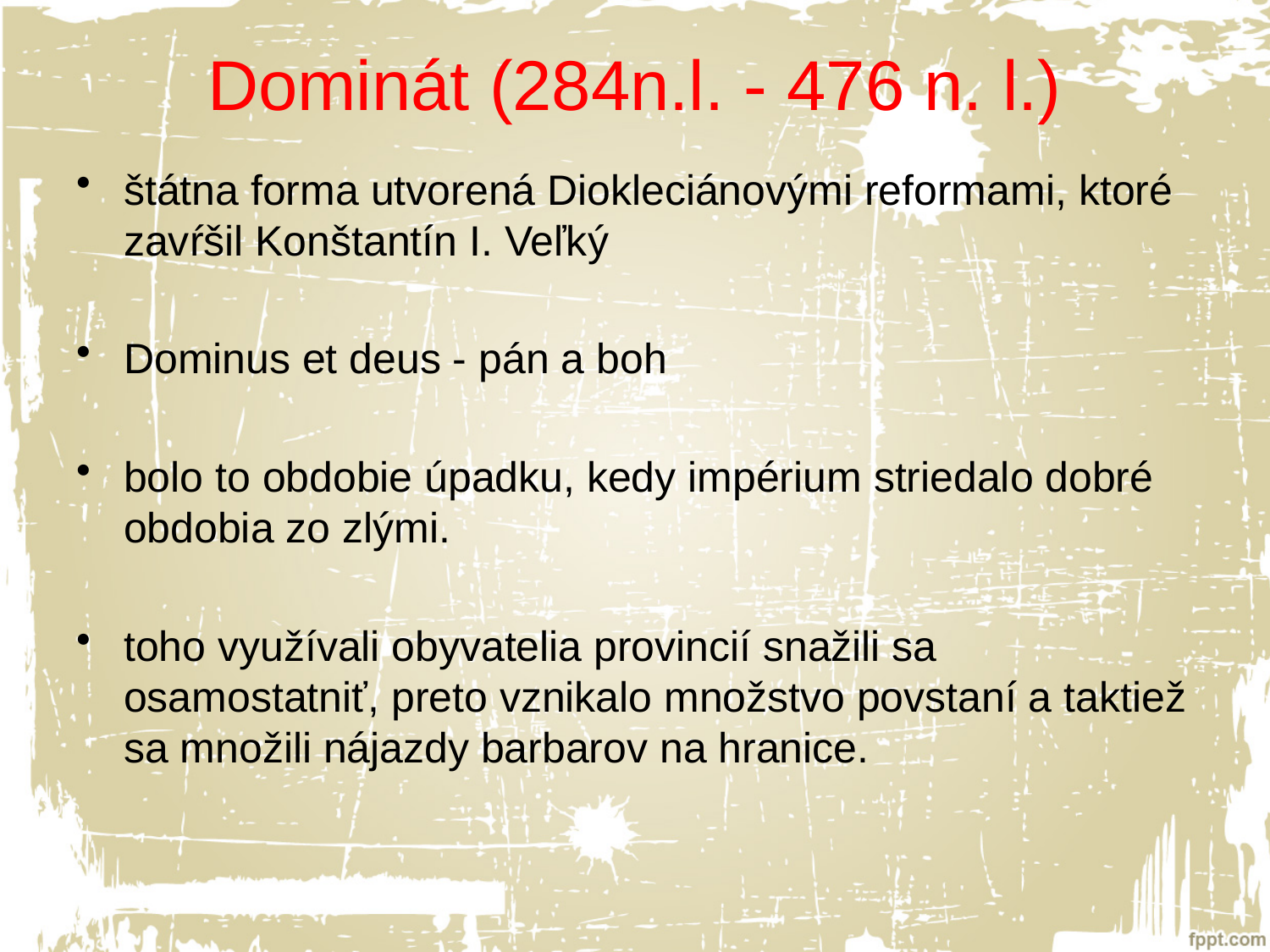

# Dominát (284n.l. - 476 n. l.)
štátna forma utvorená Diokleciánovými reformami, ktoré zavŕšil Konštantín I. Veľký

Dominus et deus - pán a boh

bolo to obdobie úpadku, kedy impérium striedalo dobré obdobia zo zlými.

toho využívali obyvatelia provincií snažili sa osamostatniť, preto vznikalo množstvo povstaní a taktiež sa množili nájazdy barbarov na hranice.